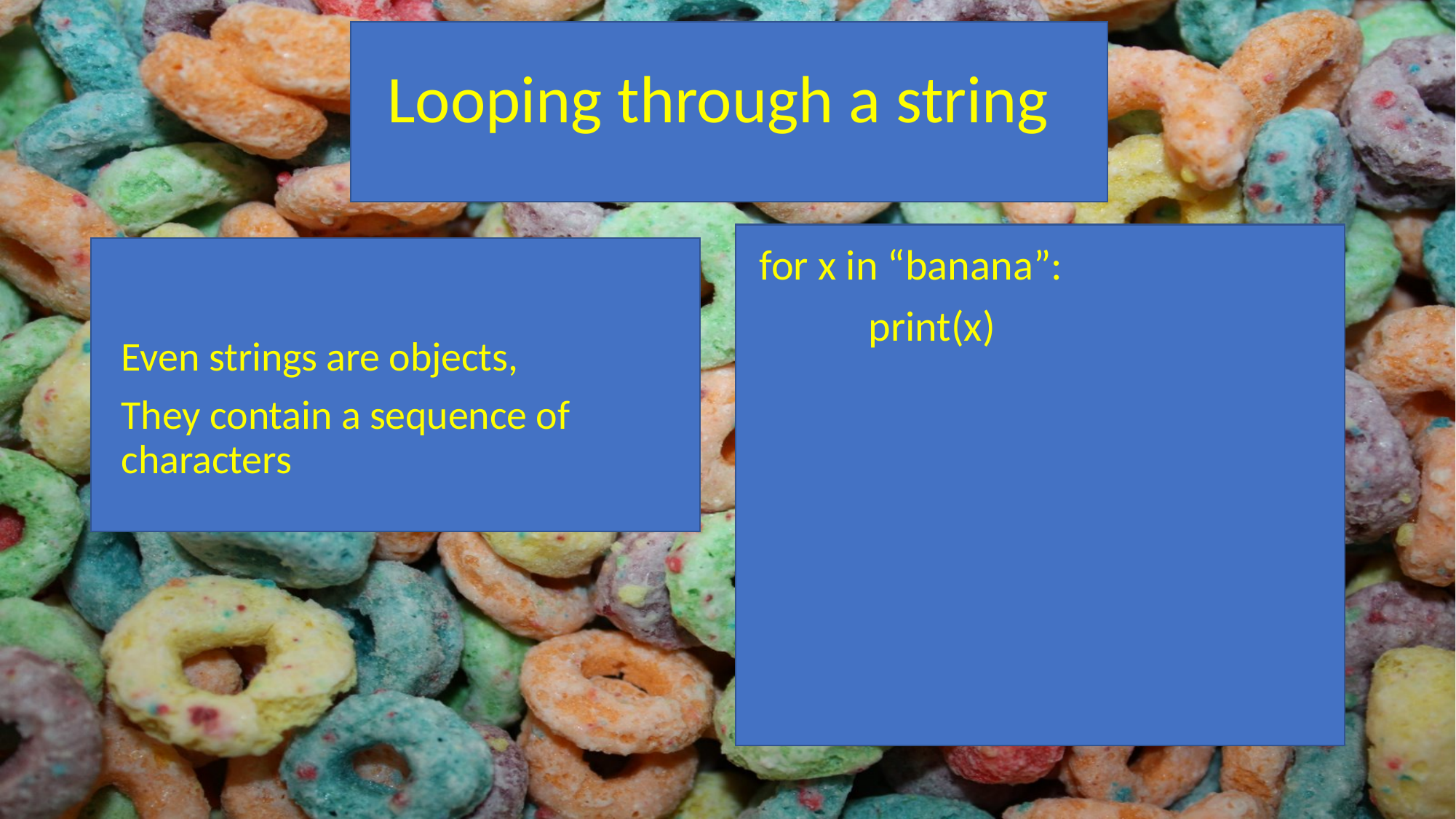

# Looping through a string

for x in “banana”:
	print(x)

Even strings are objects,
They contain a sequence of characters